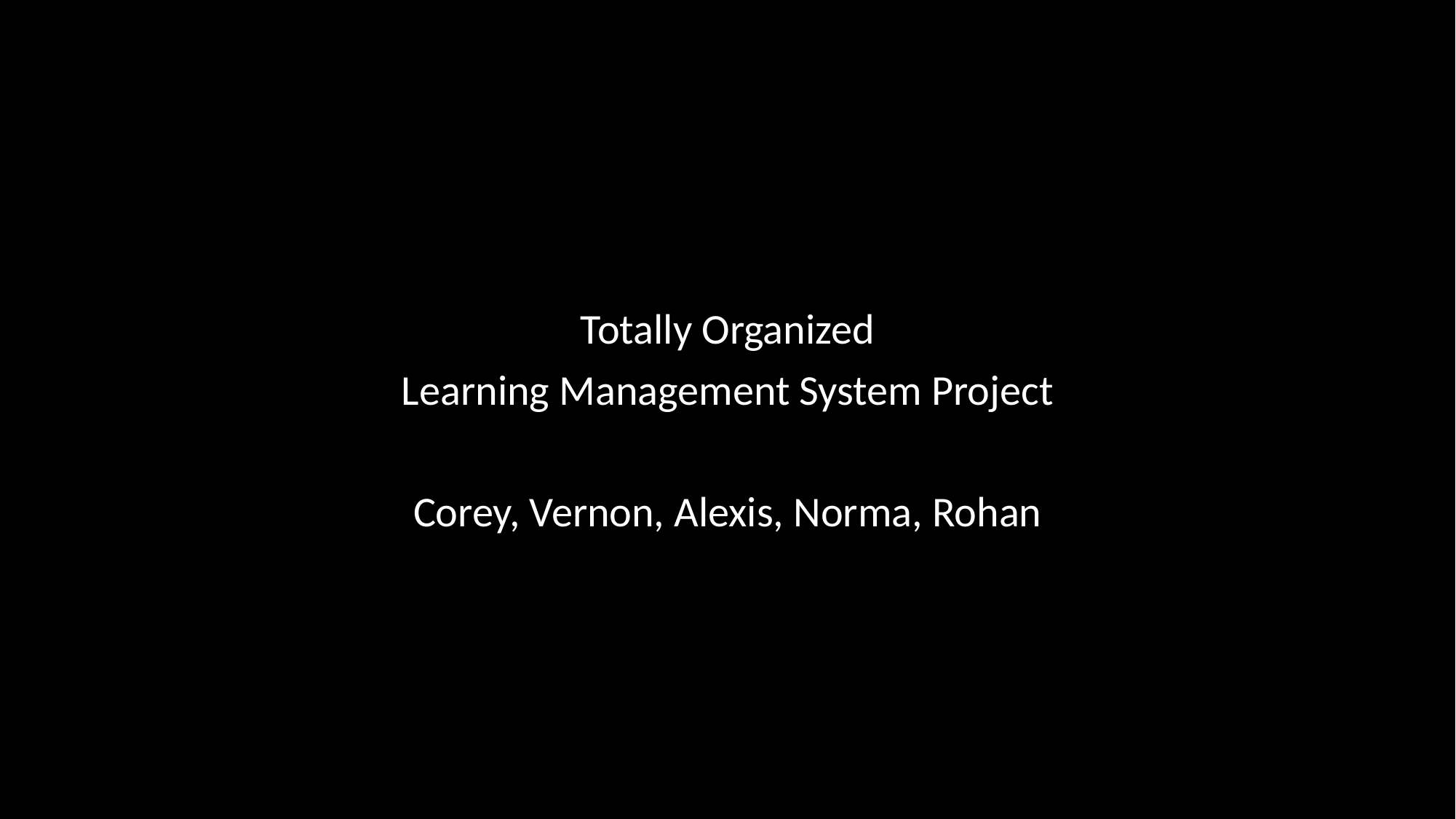

Totally Organized
Learning Management System Project

Corey, Vernon, Alexis, Norma, Rohan